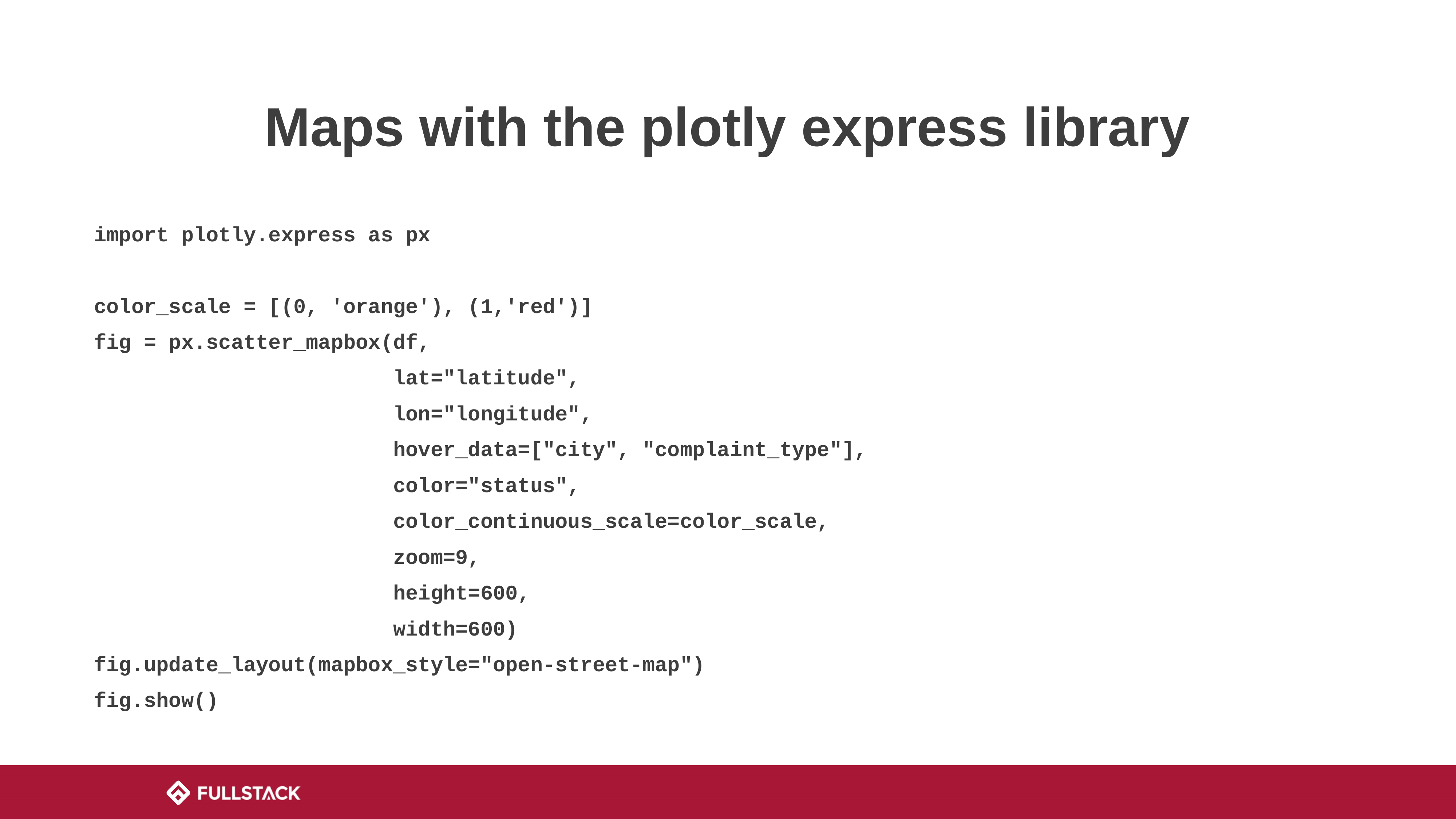

# Maps with the plotly express library
import plotly.express as px

color_scale = [(0, 'orange'), (1,'red')]
fig = px.scatter_mapbox(df,
                        lat="latitude",
                        lon="longitude",
                        hover_data=["city", "complaint_type"],
                        color="status",
                        color_continuous_scale=color_scale,
                        zoom=9,
                        height=600,
                        width=600)
fig.update_layout(mapbox_style="open-street-map")
fig.show()